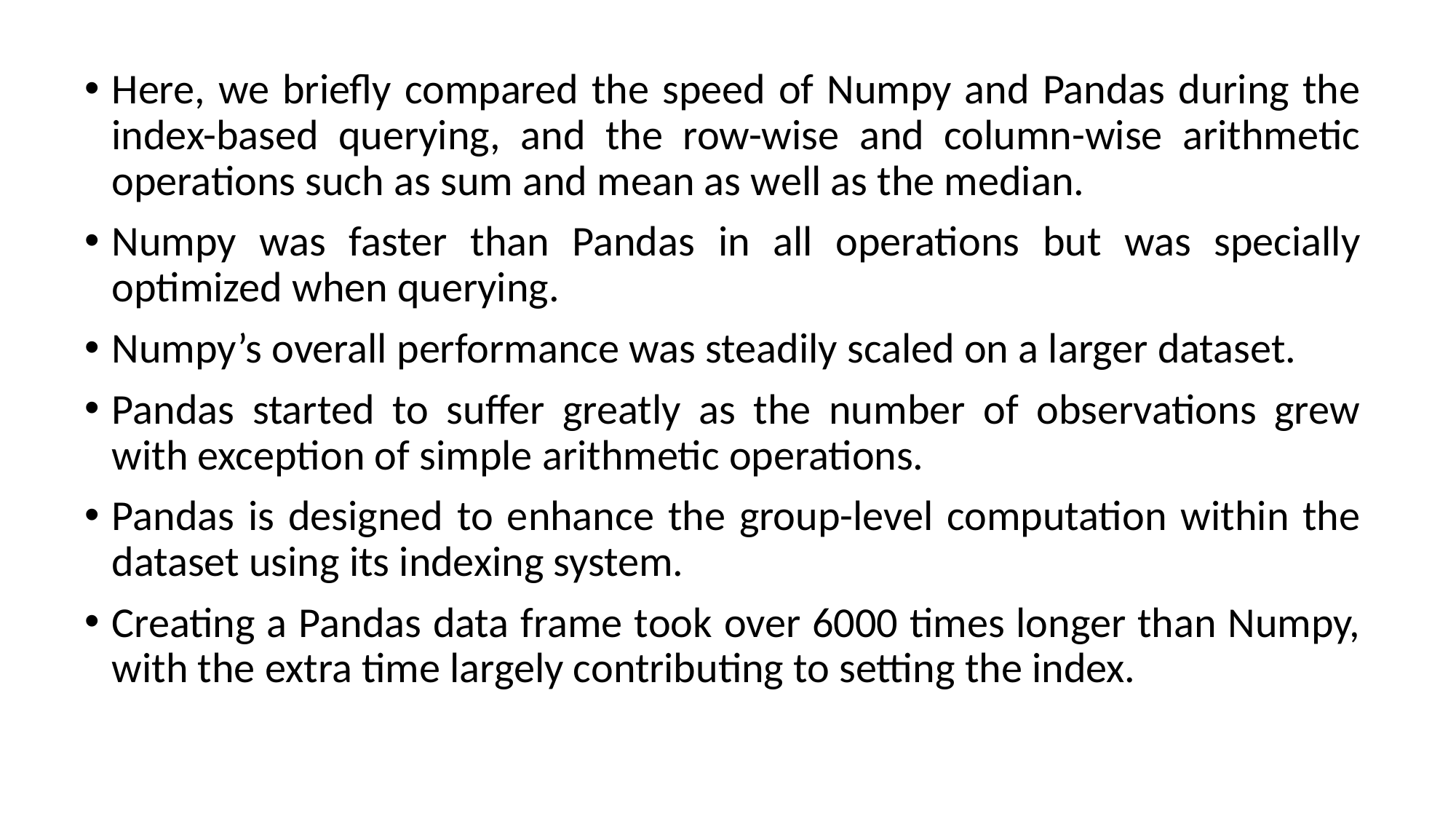

Here, we briefly compared the speed of Numpy and Pandas during the index-based querying, and the row-wise and column-wise arithmetic operations such as sum and mean as well as the median.
Numpy was faster than Pandas in all operations but was specially optimized when querying.
Numpy’s overall performance was steadily scaled on a larger dataset.
Pandas started to suffer greatly as the number of observations grew with exception of simple arithmetic operations.
Pandas is designed to enhance the group-level computation within the dataset using its indexing system.
Creating a Pandas data frame took over 6000 times longer than Numpy, with the extra time largely contributing to setting the index.